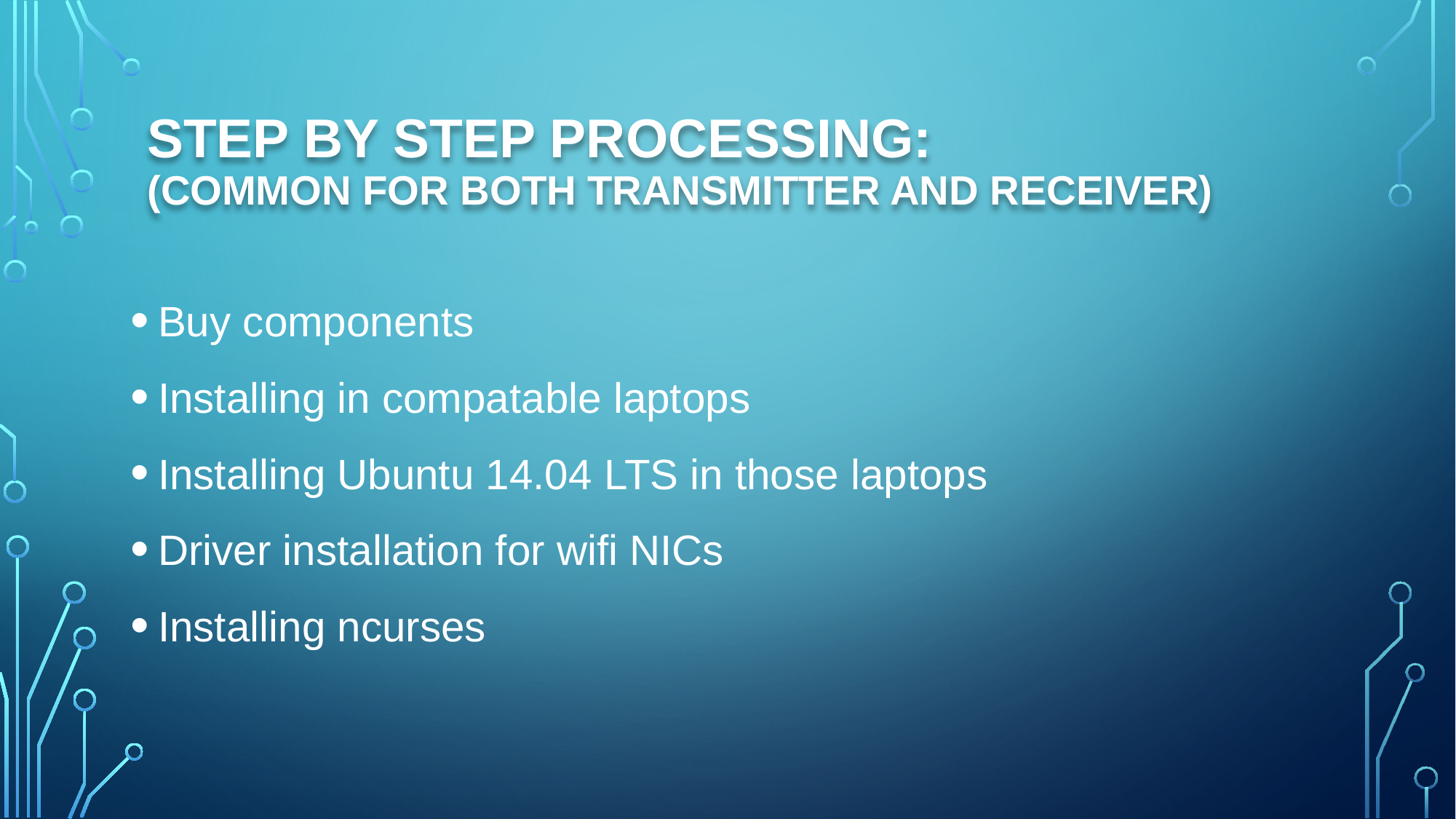

# Step by step processing: (common for both transmitter and receiver)
Buy components
Installing in compatable laptops
Installing Ubuntu 14.04 LTS in those laptops
Driver installation for wifi NICs
Installing ncurses